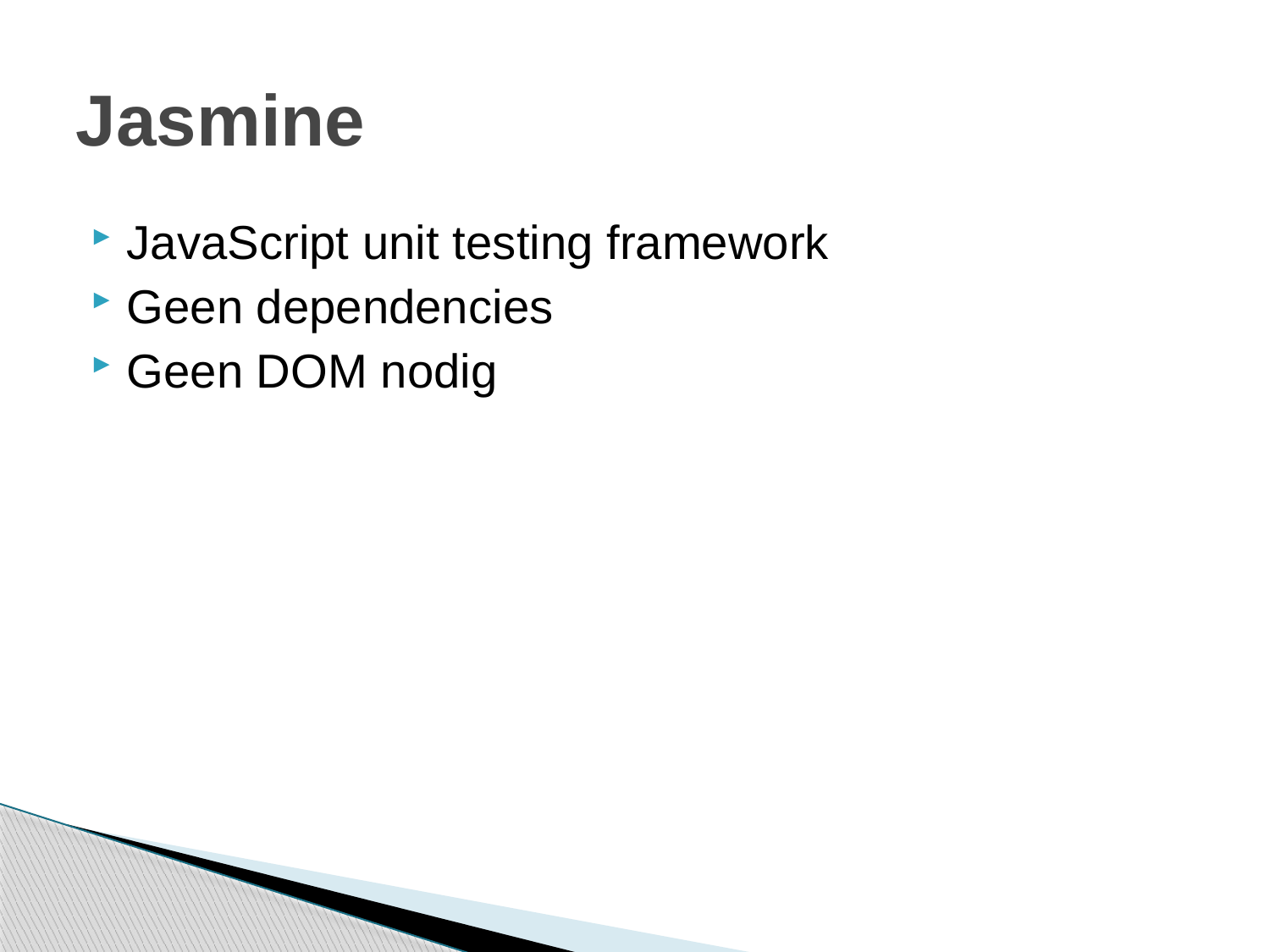

# Jasmine
JavaScript unit testing framework
Geen dependencies
Geen DOM nodig